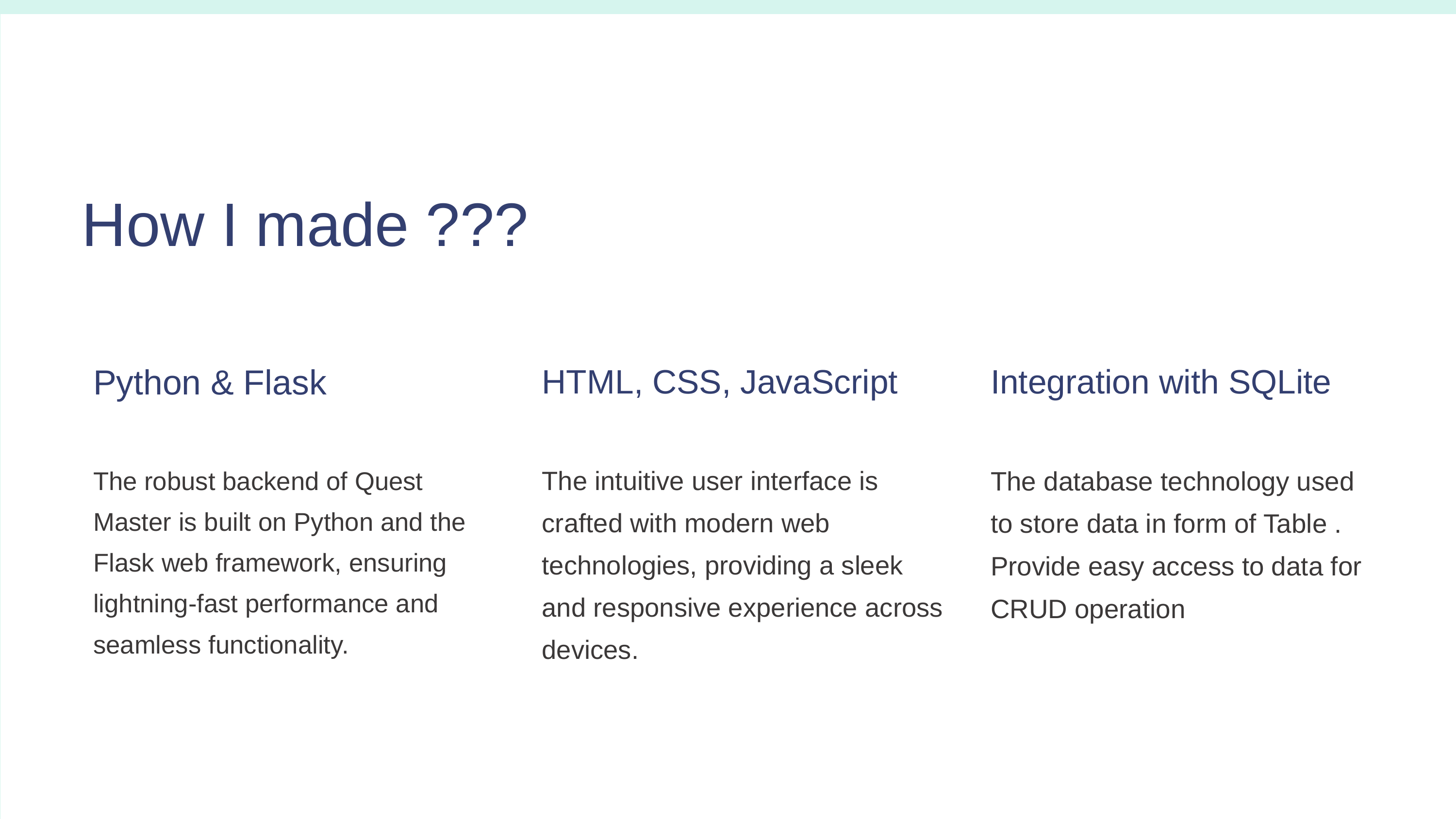

How I made ???
Python & Flask
HTML, CSS, JavaScript
Integration with SQLite
The intuitive user interface is crafted with modern web technologies, providing a sleek and responsive experience across devices.
The database technology used to store data in form of Table . Provide easy access to data for CRUD operation
The robust backend of Quest Master is built on Python and the Flask web framework, ensuring lightning-fast performance and seamless functionality.